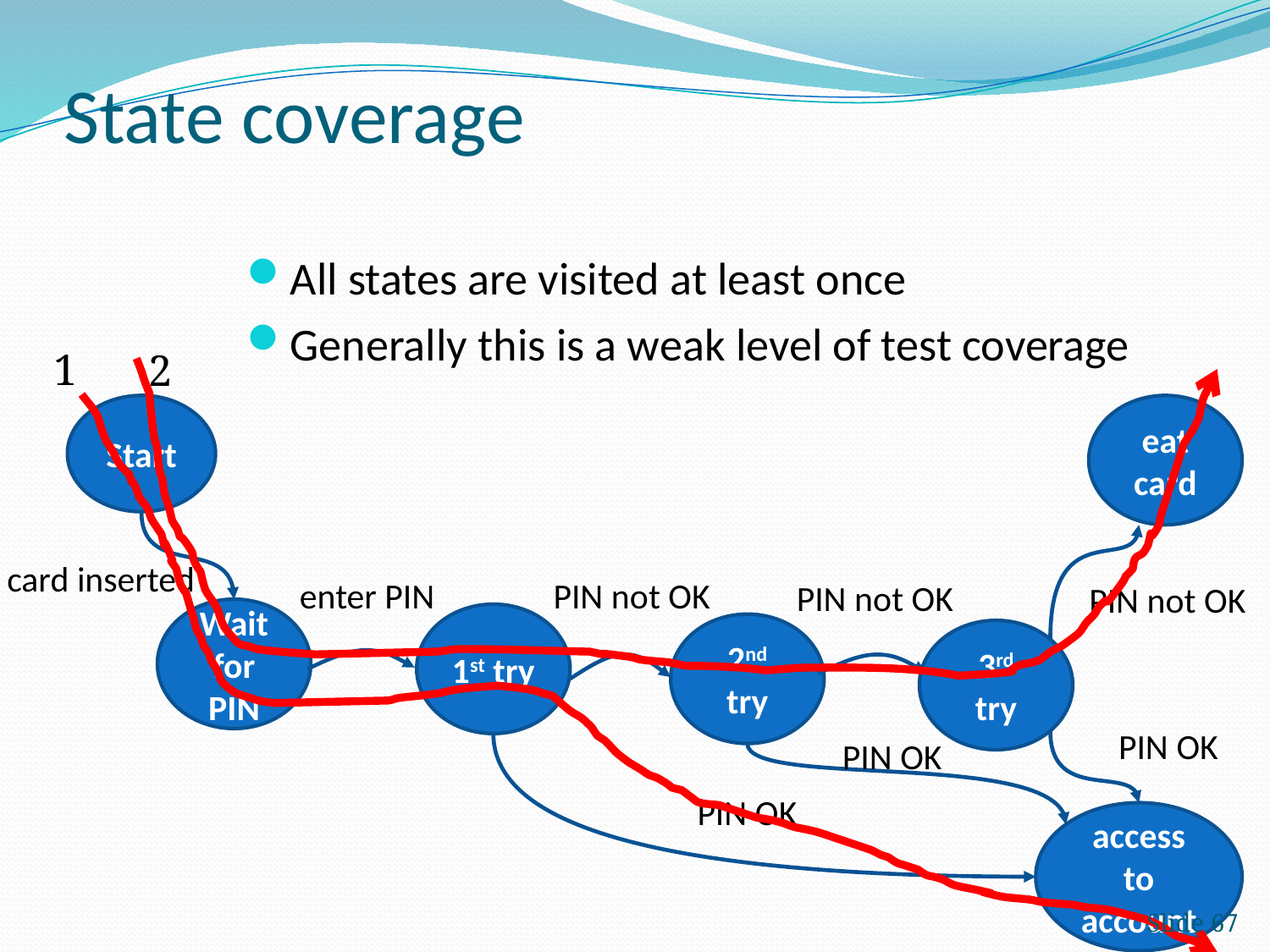

# State coverage
All states are visited at least once
Generally this is a weak level of test coverage
1
2

Start
eat card
card inserted
enter PIN
PIN not OK
PIN not OK
PIN not OK
Wait for PIN
1st try
2nd try
3rd try

PIN OK
PIN OK
PIN OK
access to account
Slide 67